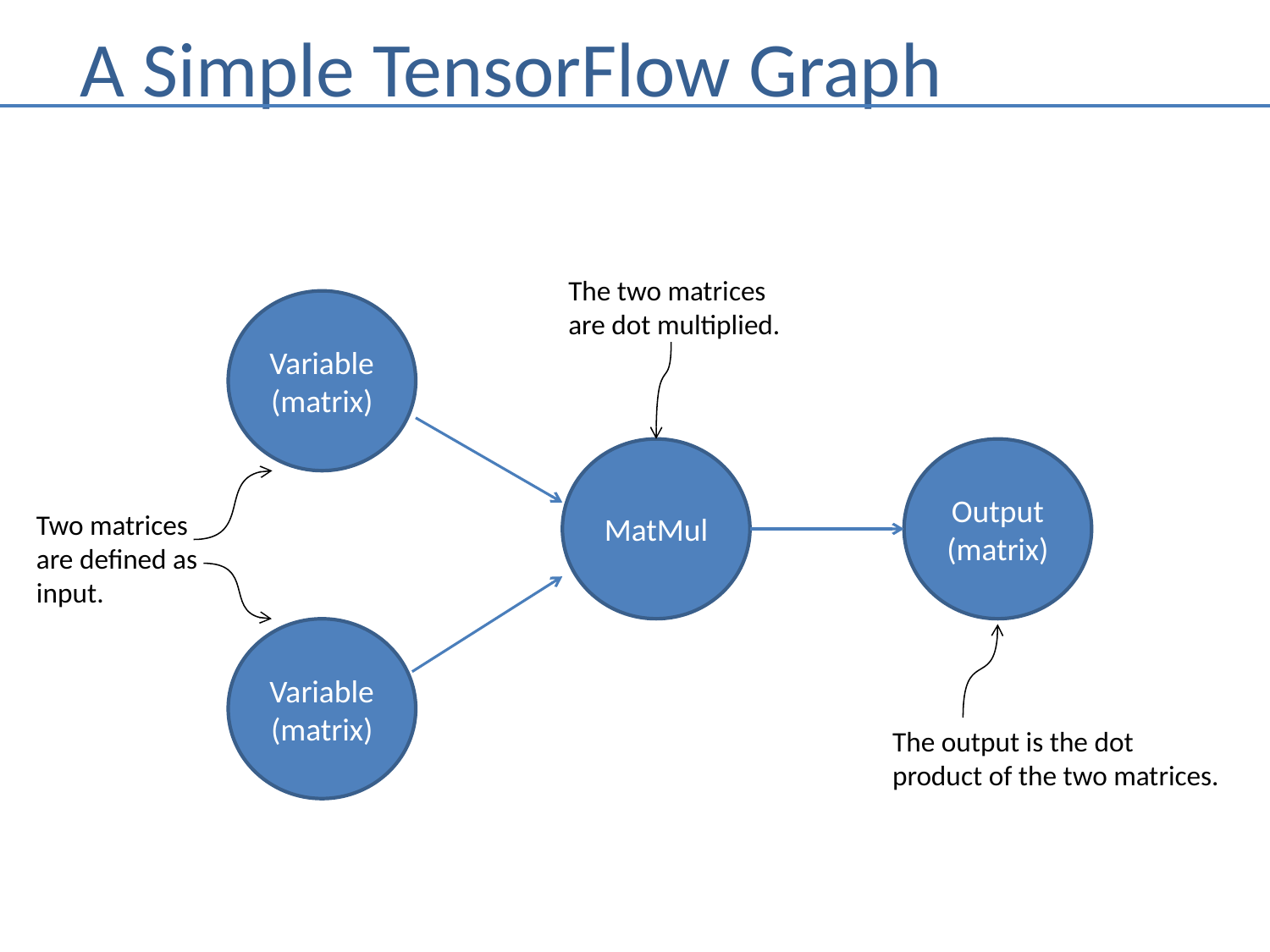

# A Simple TensorFlow Graph
The two matrices
are dot multiplied.
Variable
(matrix)
MatMul
Output
(matrix)
Two matrices
are defined as
input.
Variable
(matrix)
The output is the dot
product of the two matrices.